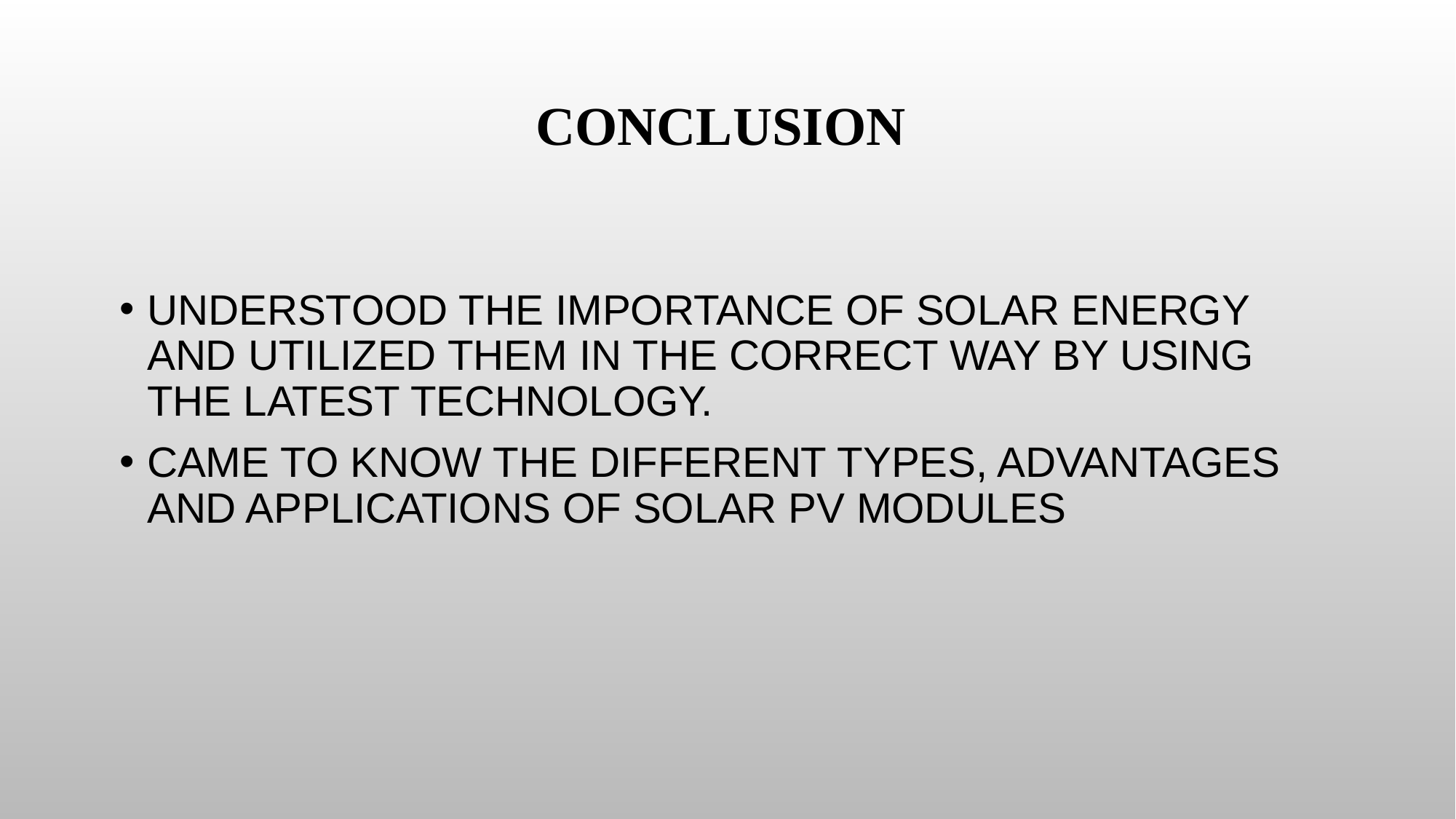

# Conclusion
Understood the importance of solar energy and utilized them in the correct way by using the latest technology.
Came to know the different types, advantages and applications of solar PV modules